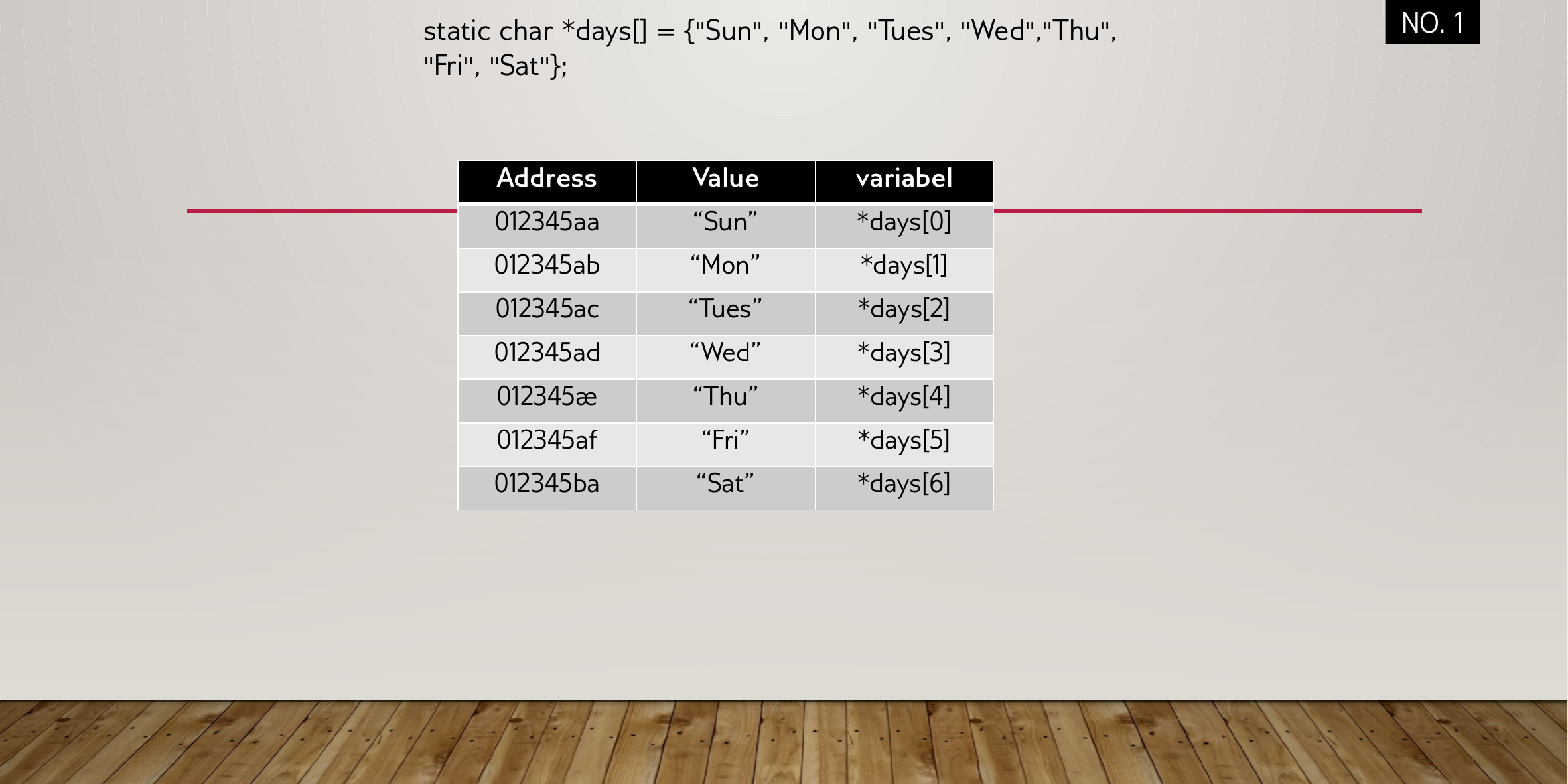

NO. 1
static char *days[] = {"Sun", "Mon", "Tues", "Wed","Thu",
"Fri", "Sat"};
| Address | Value | variabel |
| --- | --- | --- |
| 012345aa | “Sun” | \*days[0] |
| 012345ab | “Mon” | \*days[1] |
| 012345ac | “Tues” | \*days[2] |
| 012345ad | “Wed” | \*days[3] |
| 012345ae | “Thu” | \*days[4] |
| 012345af | “Fri” | \*days[5] |
| 012345ba | “Sat” | \*days[6] |